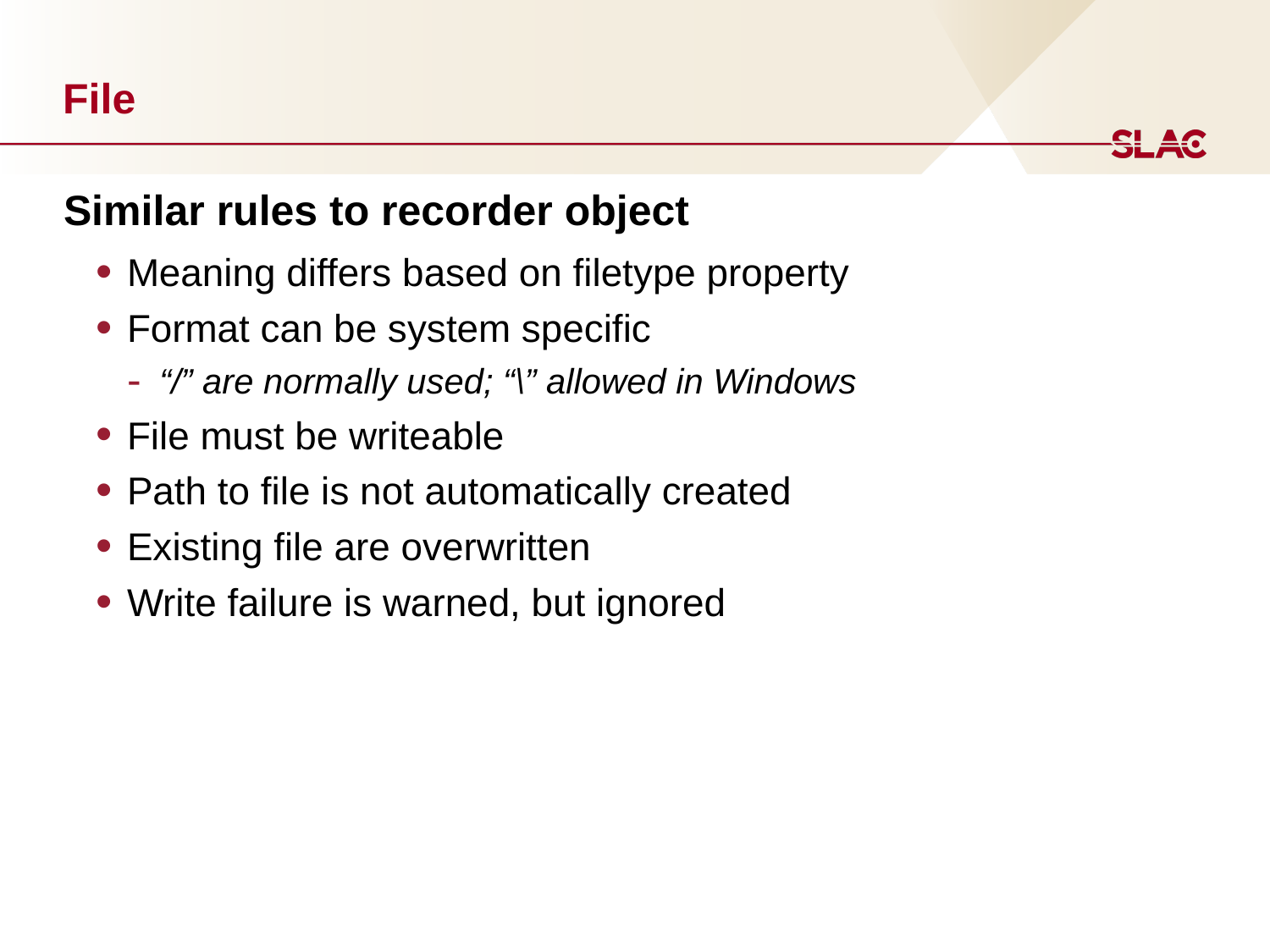

# File
Similar rules to recorder object
Meaning differs based on filetype property
Format can be system specific
“/” are normally used; “\” allowed in Windows
File must be writeable
Path to file is not automatically created
Existing file are overwritten
Write failure is warned, but ignored